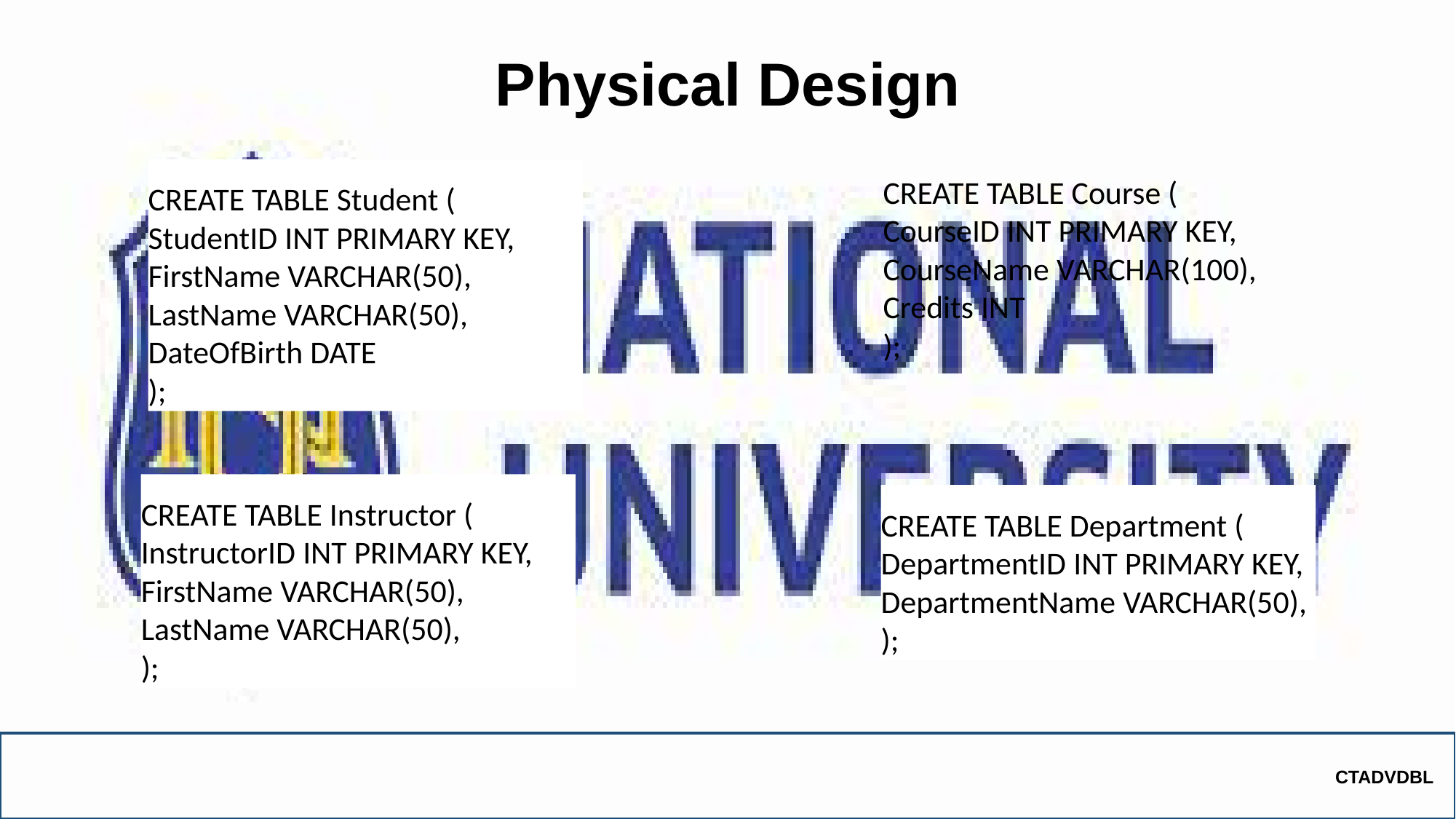

# Physical Design
CREATE TABLE Student (
StudentID INT PRIMARY KEY,
FirstName VARCHAR(50),
LastName VARCHAR(50),
DateOfBirth DATE
);
CREATE TABLE Course (
CourseID INT PRIMARY KEY,
CourseName VARCHAR(100),
Credits INT
);

CREATE TABLE Instructor (
InstructorID INT PRIMARY KEY,
FirstName VARCHAR(50),
LastName VARCHAR(50),
);
CREATE TABLE Department (
DepartmentID INT PRIMARY KEY,
DepartmentName VARCHAR(50),
);
CTADVDBL